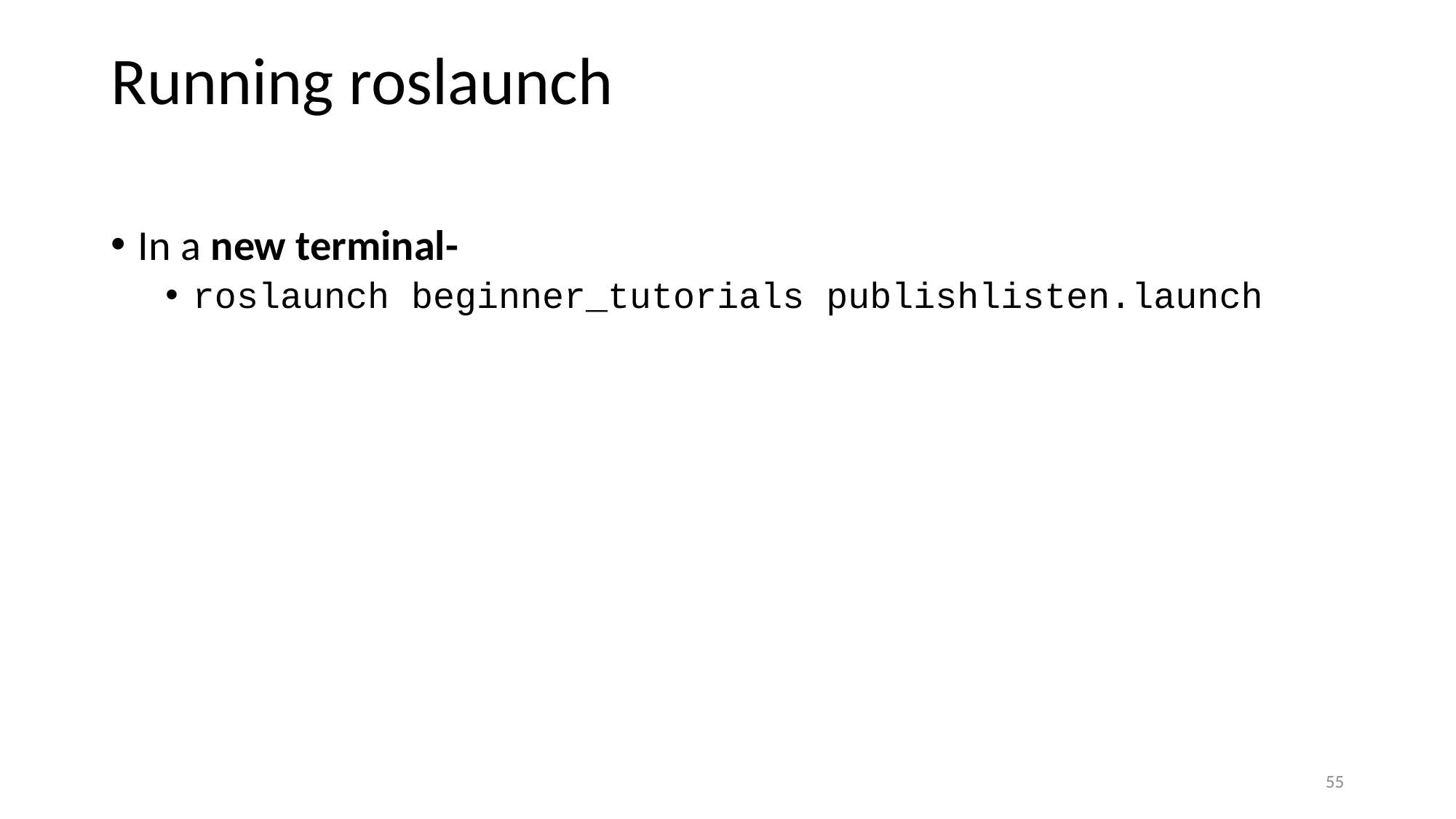

# Running roslaunch
In a new terminal-
roslaunch beginner_tutorials publishlisten.launch

55